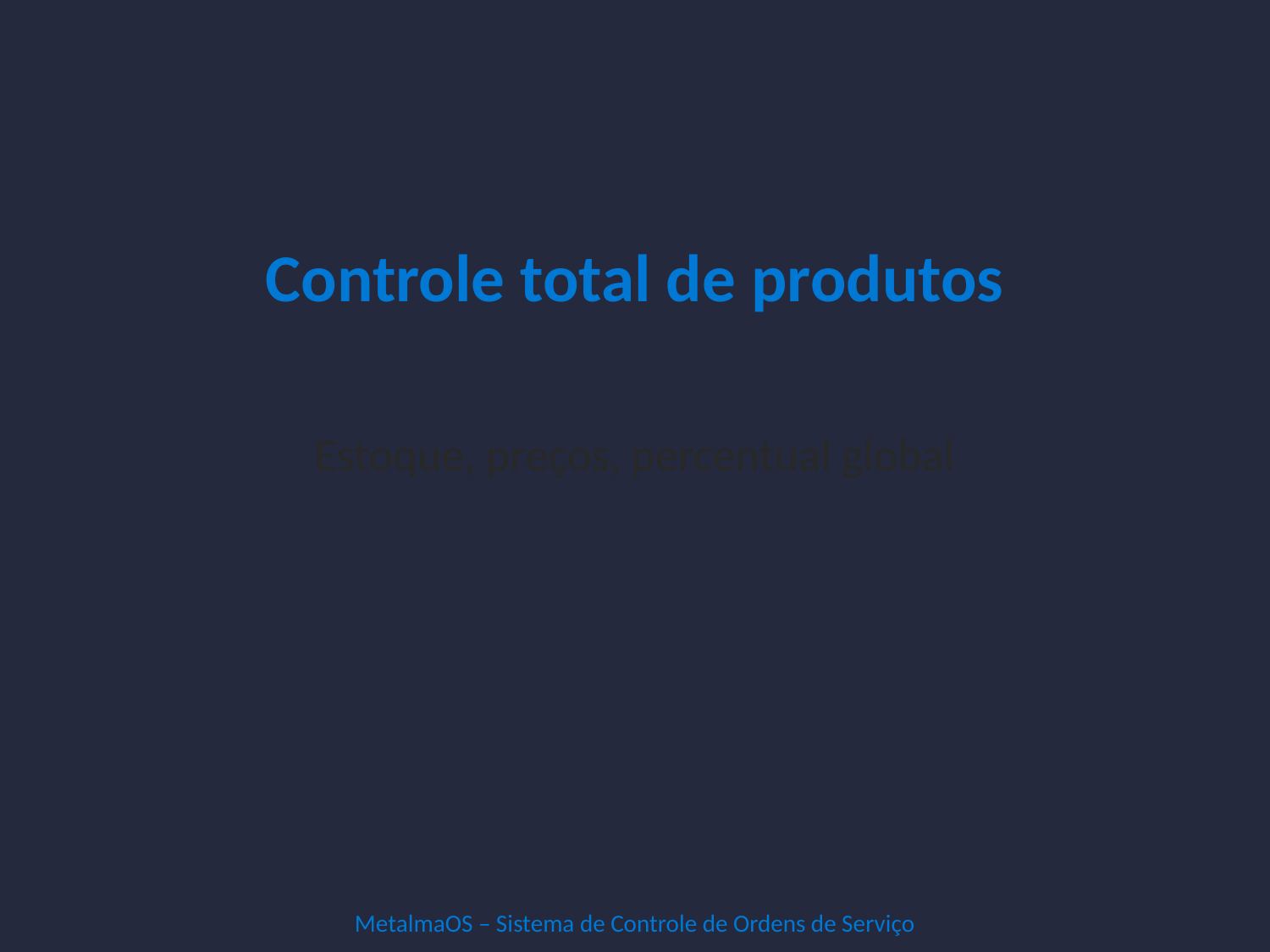

Controle total de produtos

Estoque, preços, percentual global

MetalmaOS – Sistema de Controle de Ordens de Serviço